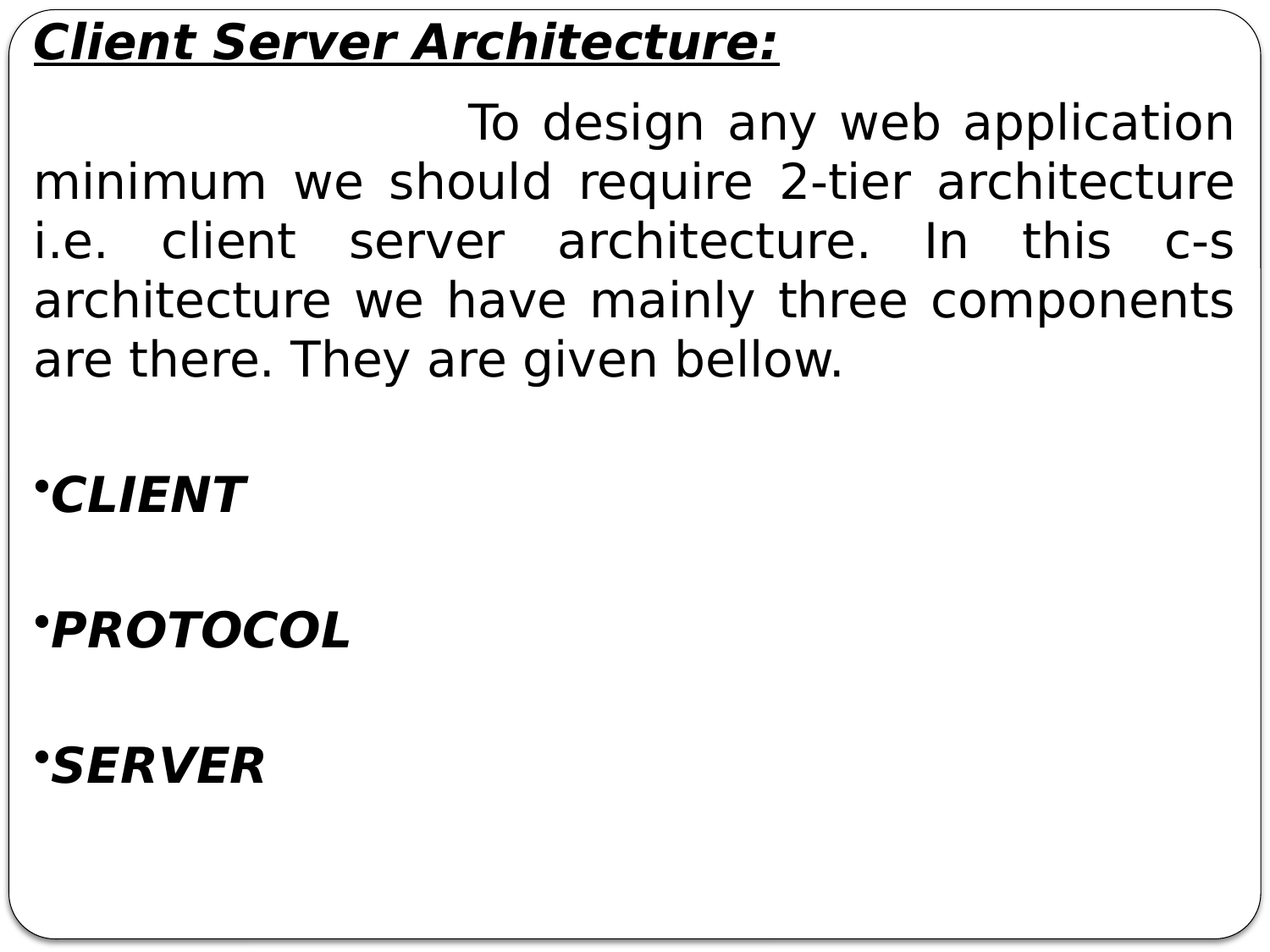

Client Server Architecture:

	                           To design any web application minimum we should require 2-tier architecture i.e. client server architecture. In this c-s architecture we have mainly three components are there. They are given bellow.

CLIENT

PROTOCOL

SERVER